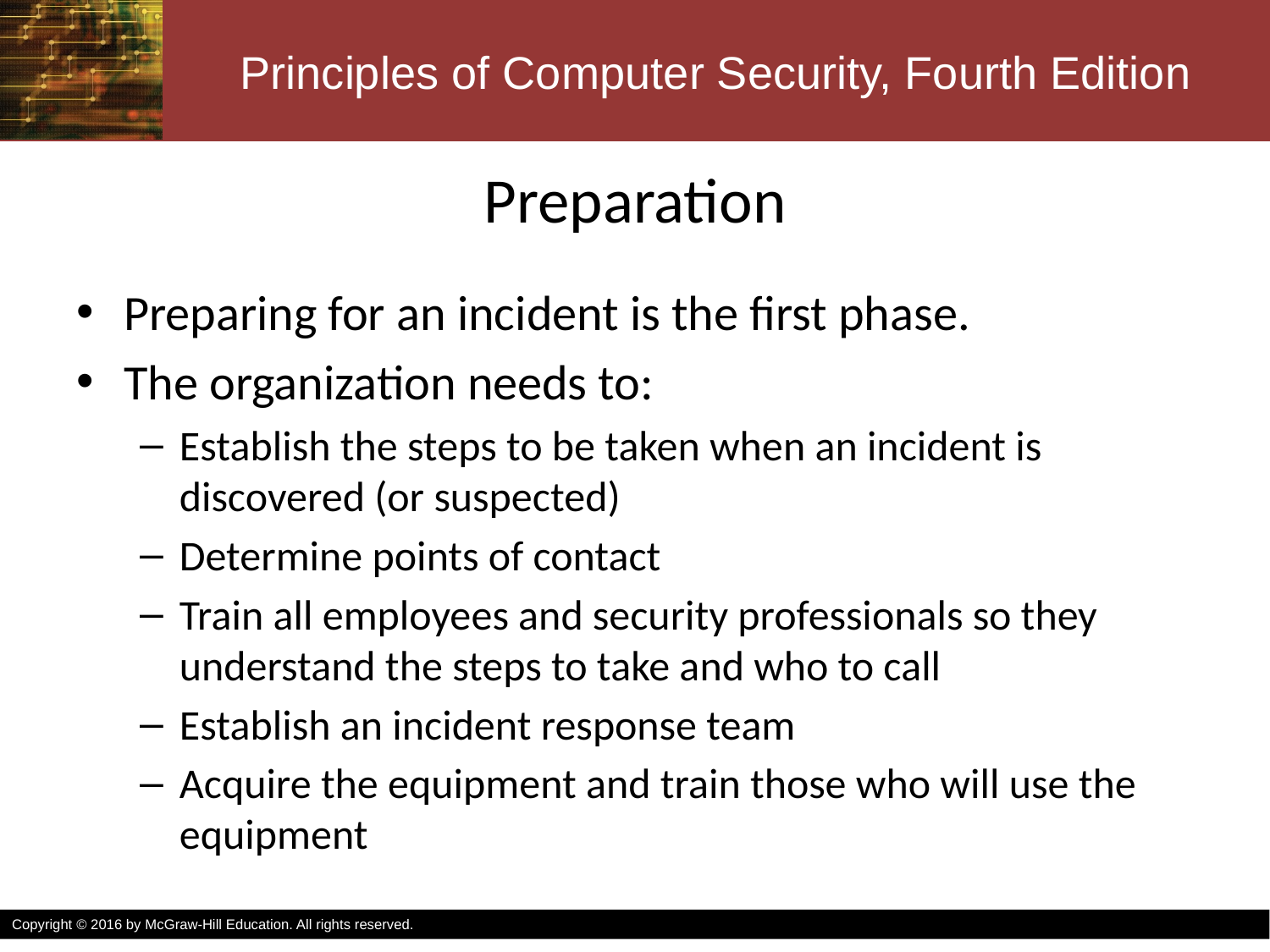

# Preparation
Preparing for an incident is the first phase.
The organization needs to:
Establish the steps to be taken when an incident is discovered (or suspected)
Determine points of contact
Train all employees and security professionals so they understand the steps to take and who to call
Establish an incident response team
Acquire the equipment and train those who will use the equipment